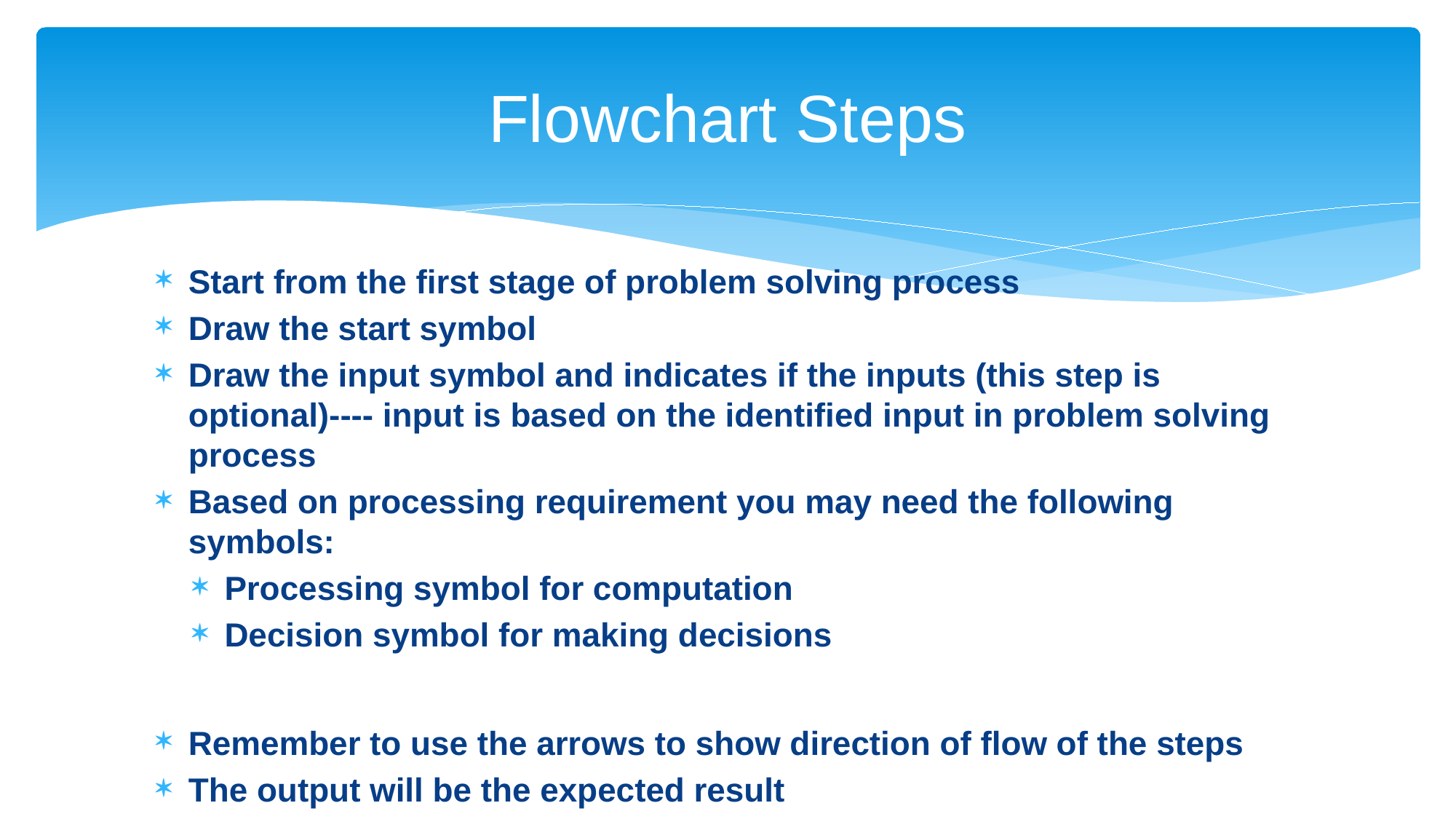

# Flowchart Steps
Start from the first stage of problem solving process
Draw the start symbol
Draw the input symbol and indicates if the inputs (this step is optional)---- input is based on the identified input in problem solving process
Based on processing requirement you may need the following symbols:
Processing symbol for computation
Decision symbol for making decisions

Remember to use the arrows to show direction of flow of the steps
The output will be the expected result
Indicate the end symbol and use the necessary arrows to show how each symbol moves to the end.